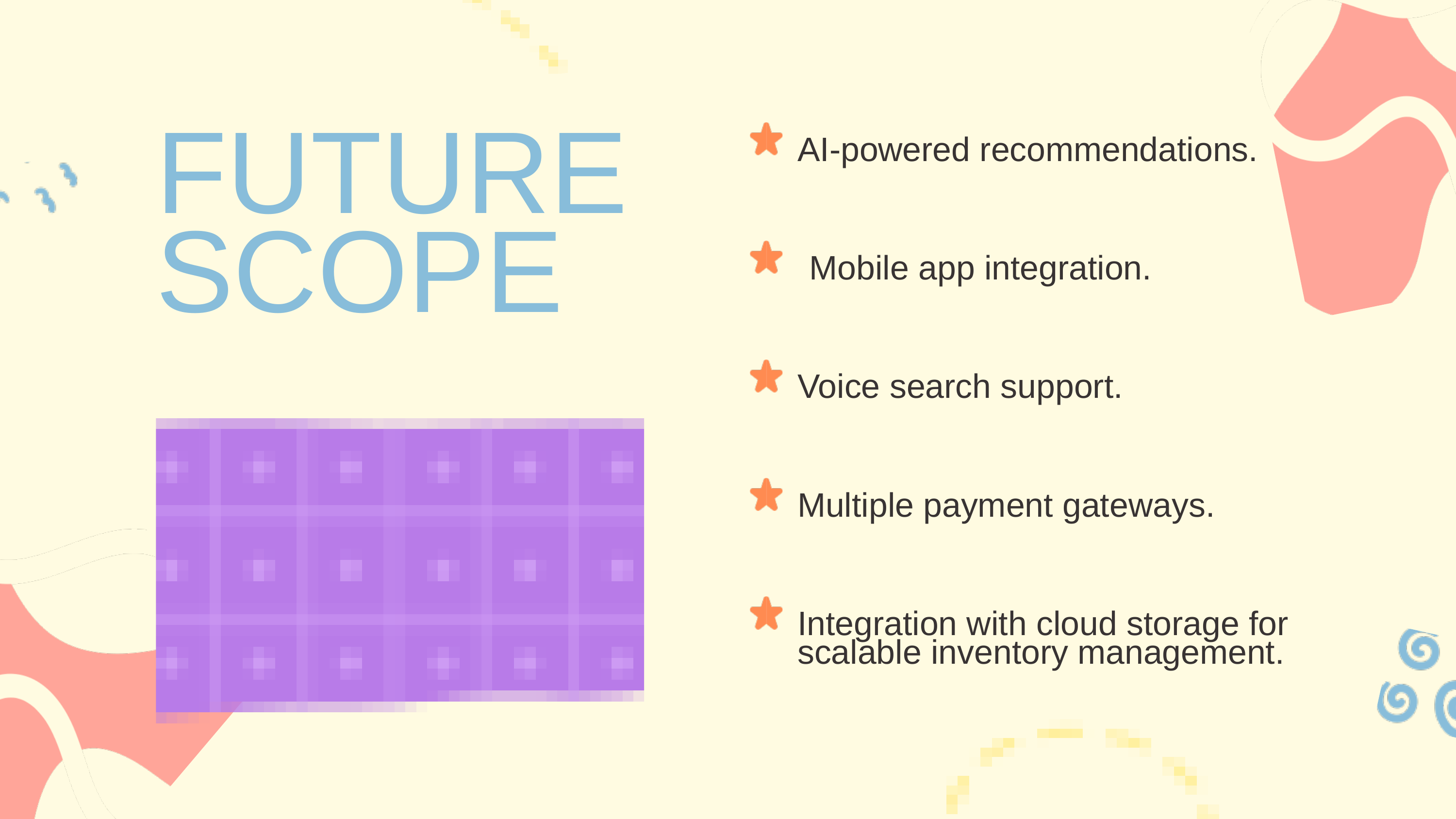

FUTURE
SCOPE
AI-powered recommendations.

Mobile app integration.

Voice search support.

Multiple payment gateways.

Integration with cloud storage for scalable inventory management.